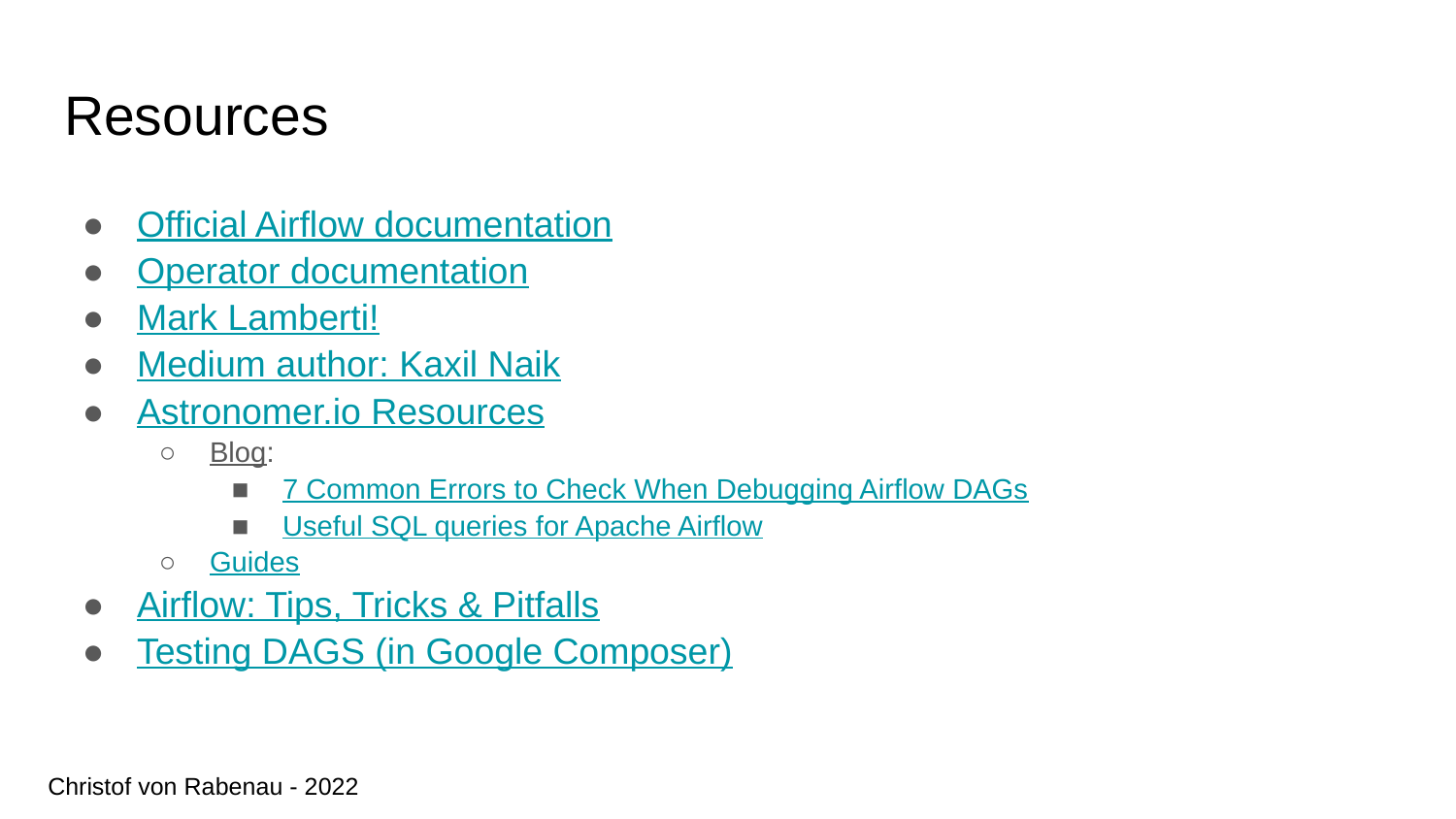

# Resources
Official Airflow documentation
Operator documentation
Mark Lamberti!
Medium author: Kaxil Naik
Astronomer.io Resources
Blog:
7 Common Errors to Check When Debugging Airflow DAGs
Useful SQL queries for Apache Airflow
Guides
Airflow: Tips, Tricks & Pitfalls
Testing DAGS (in Google Composer)